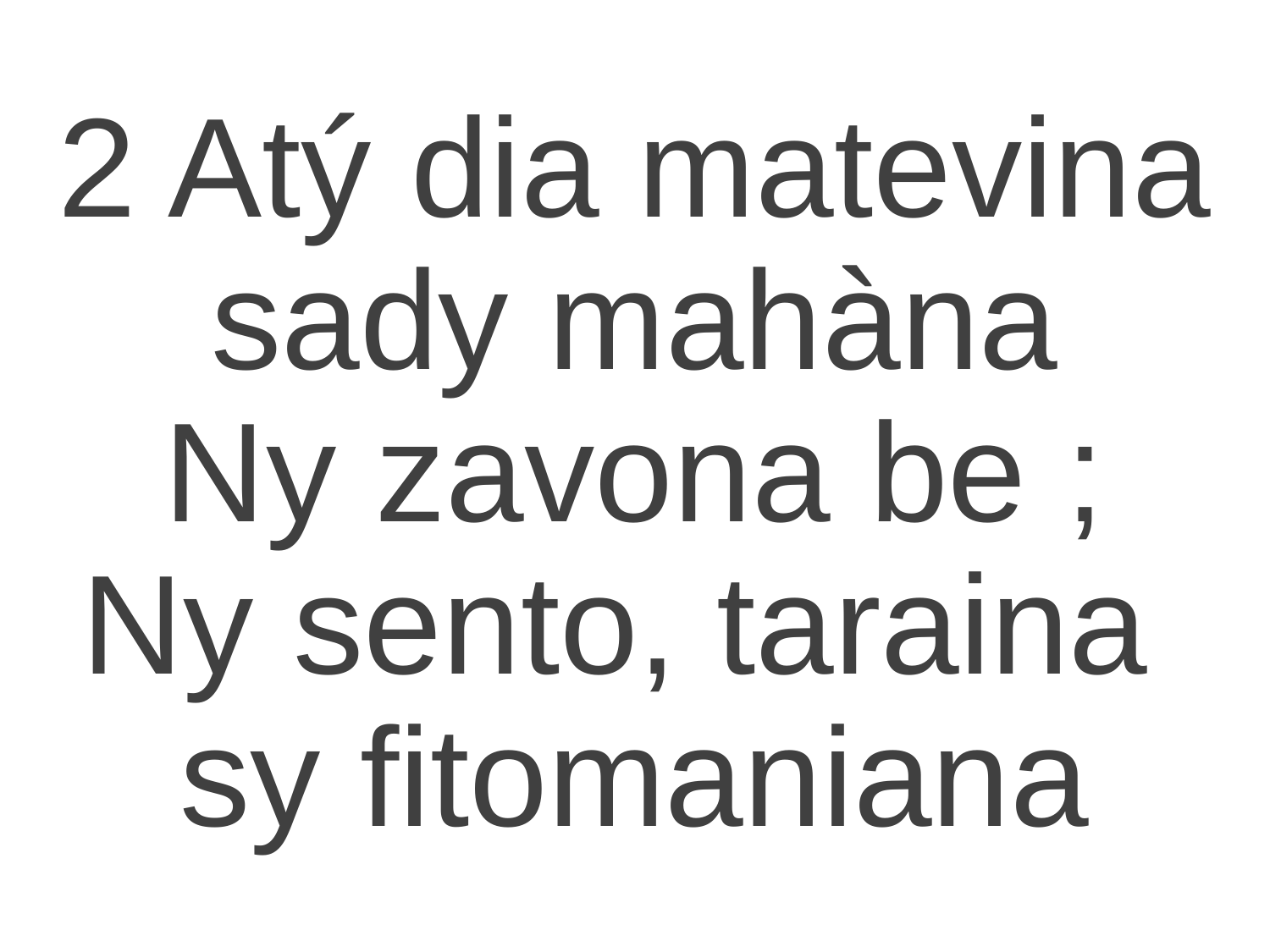

2 Atý dia matevina sady mahàna
Ny zavona be ;
Ny sento, taraina
sy fitomaniana